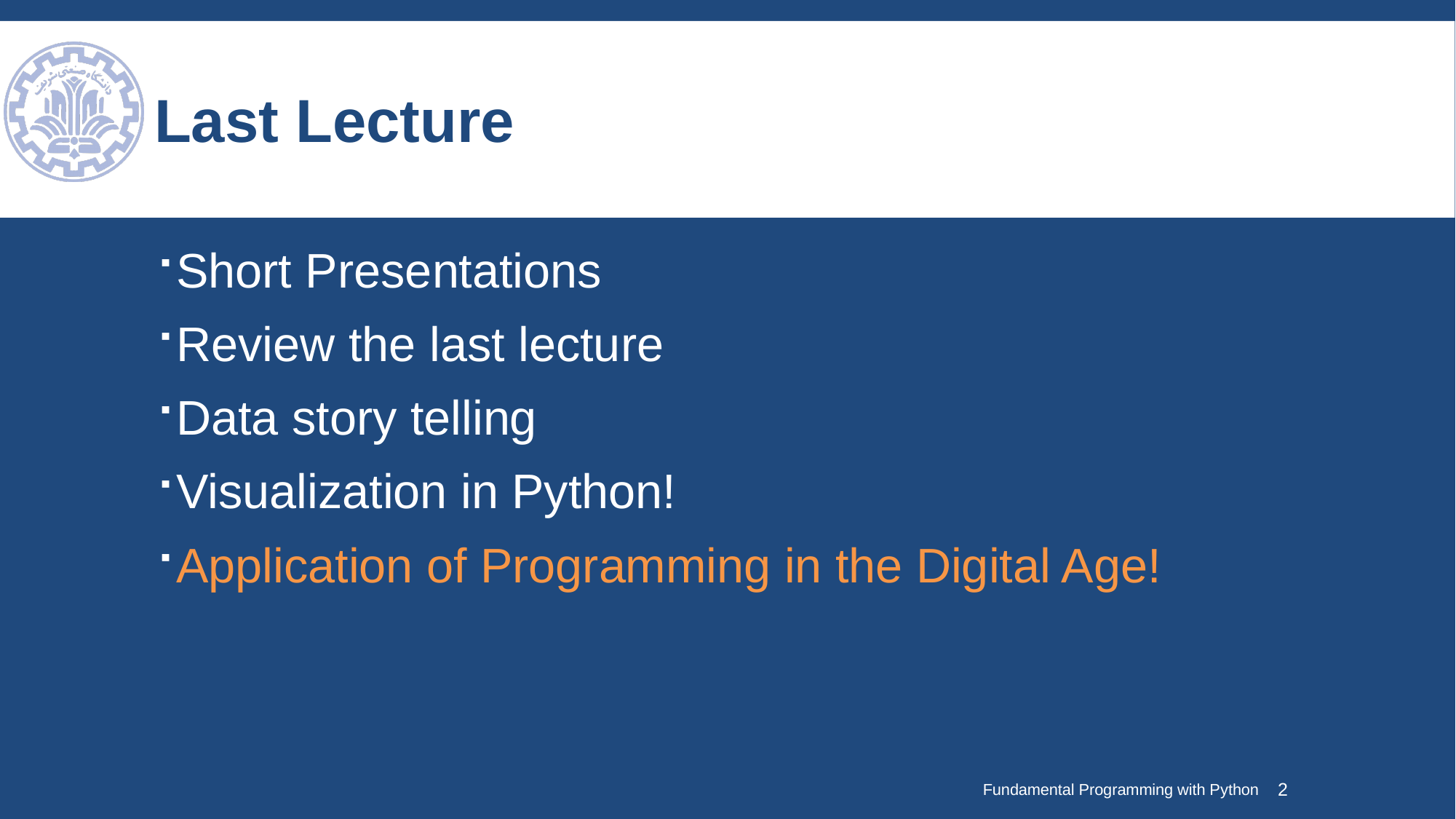

# Last Lecture
Short Presentations
Review the last lecture
Data story telling
Visualization in Python!
Application of Programming in the Digital Age!
Fundamental Programming with Python
2